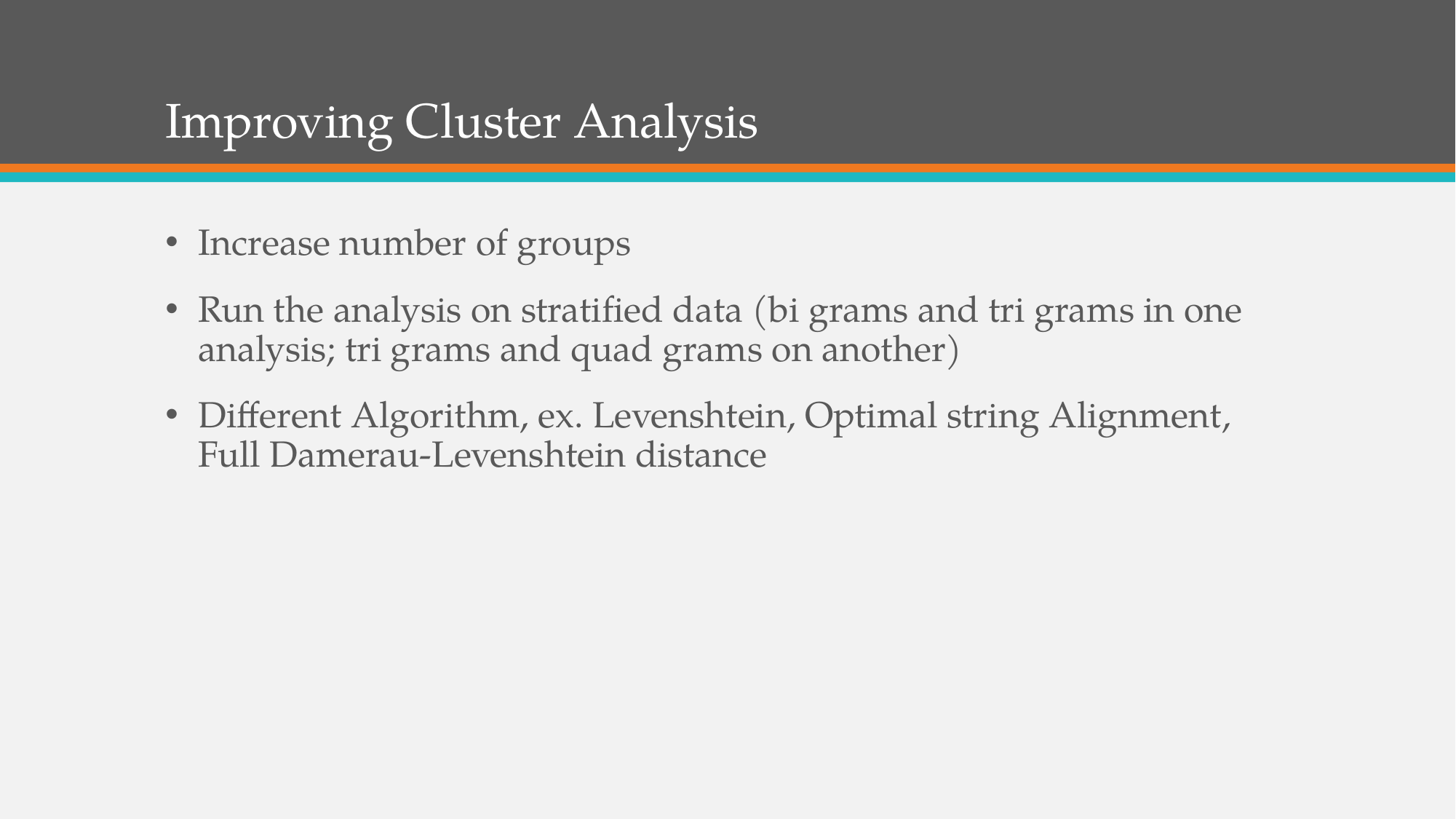

# Improving Cluster Analysis
Increase number of groups
Run the analysis on stratified data (bi grams and tri grams in one analysis; tri grams and quad grams on another)
Different Algorithm, ex. Levenshtein, Optimal string Alignment, Full Damerau-Levenshtein distance